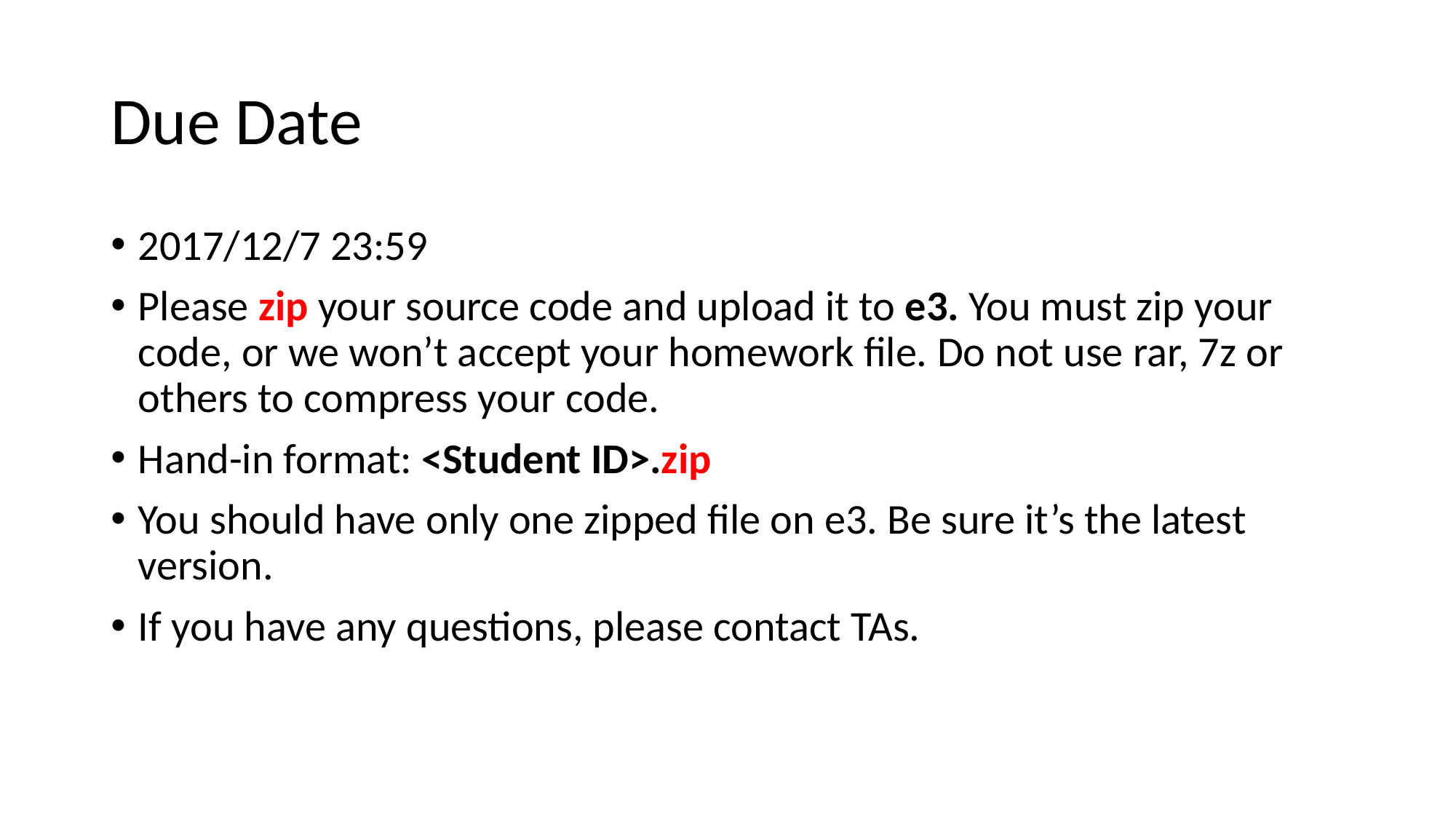

# Due Date
2017/12/7 23:59
Please zip your source code and upload it to e3. You must zip your code, or we won’t accept your homework file. Do not use rar, 7z or others to compress your code.
Hand-in format: <Student ID>.zip
You should have only one zipped file on e3. Be sure it’s the latest version.
If you have any questions, please contact TAs.